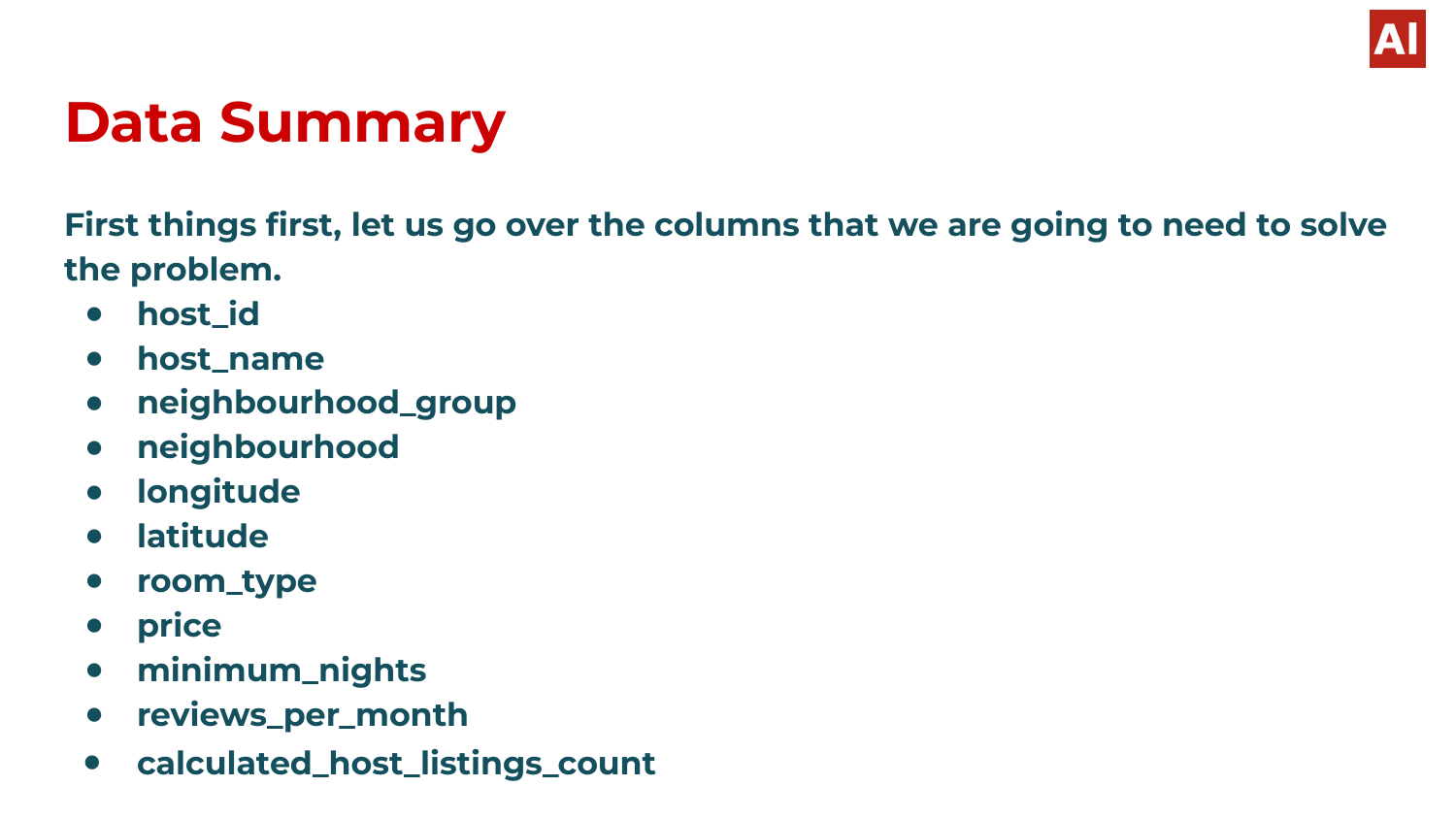

# Data Summary
First things first, let us go over the columns that we are going to need to solve the problem.
host_id
host_name
neighbourhood_group
neighbourhood
longitude
latitude
room_type
price
minimum_nights
reviews_per_month
calculated_host_listings_count